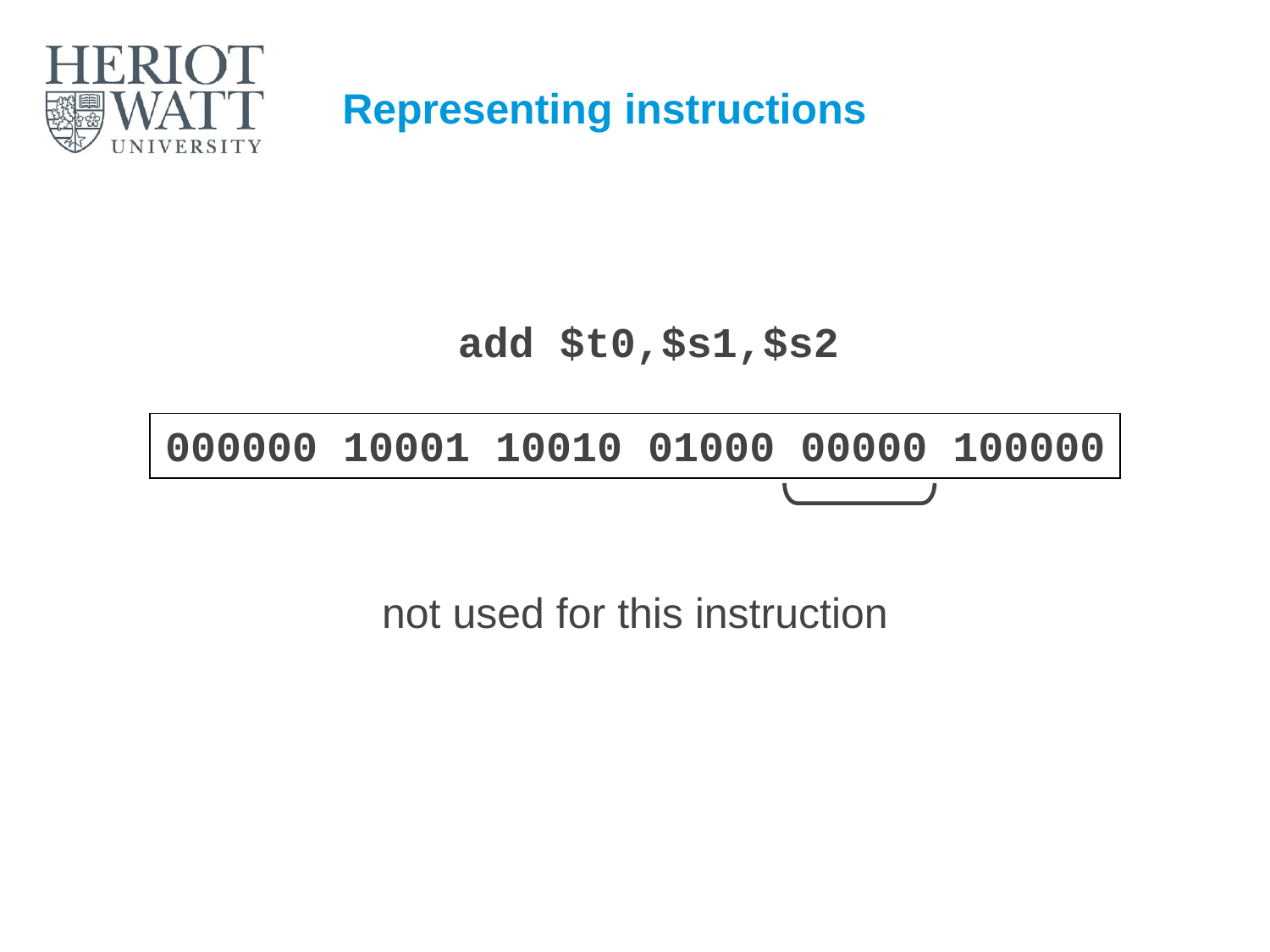

# Representing instructions
add $t0,$s1,$s2
000000 10001 10010 01000 00000 100000

not used for this instruction